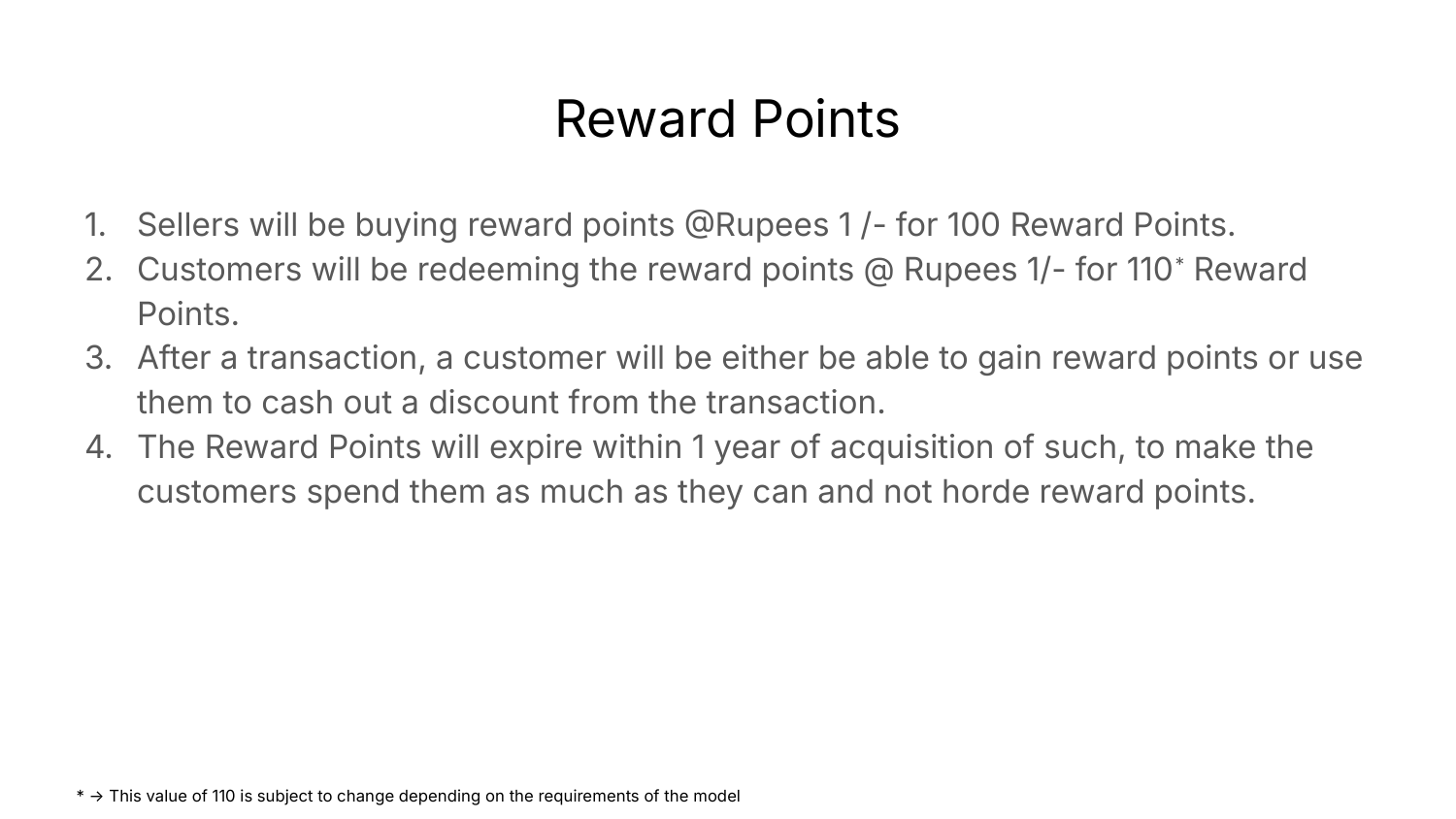

# Reward Points
Sellers will be buying reward points @Rupees 1 /- for 100 Reward Points.
Customers will be redeeming the reward points @ Rupees 1/- for 110* Reward Points.
After a transaction, a customer will be either be able to gain reward points or use them to cash out a discount from the transaction.
The Reward Points will expire within 1 year of acquisition of such, to make the customers spend them as much as they can and not horde reward points.
* -> This value of 110 is subject to change depending on the requirements of the model